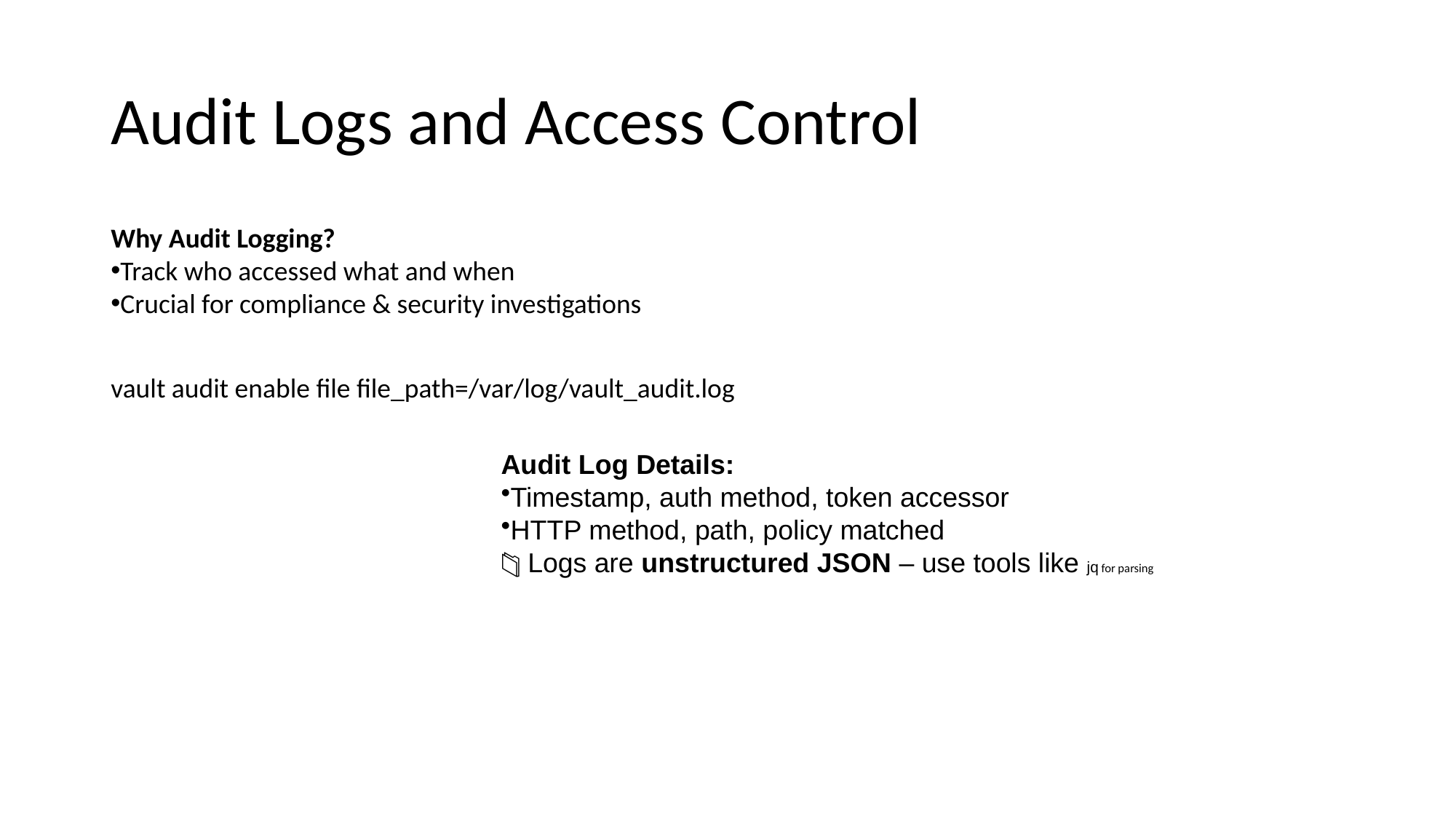

# Audit Logs and Access Control
Why Audit Logging?
Track who accessed what and when
Crucial for compliance & security investigations
vault audit enable file file_path=/var/log/vault_audit.log
Audit Log Details:
Timestamp, auth method, token accessor
HTTP method, path, policy matched
📁 Logs are unstructured JSON – use tools like jq for parsing